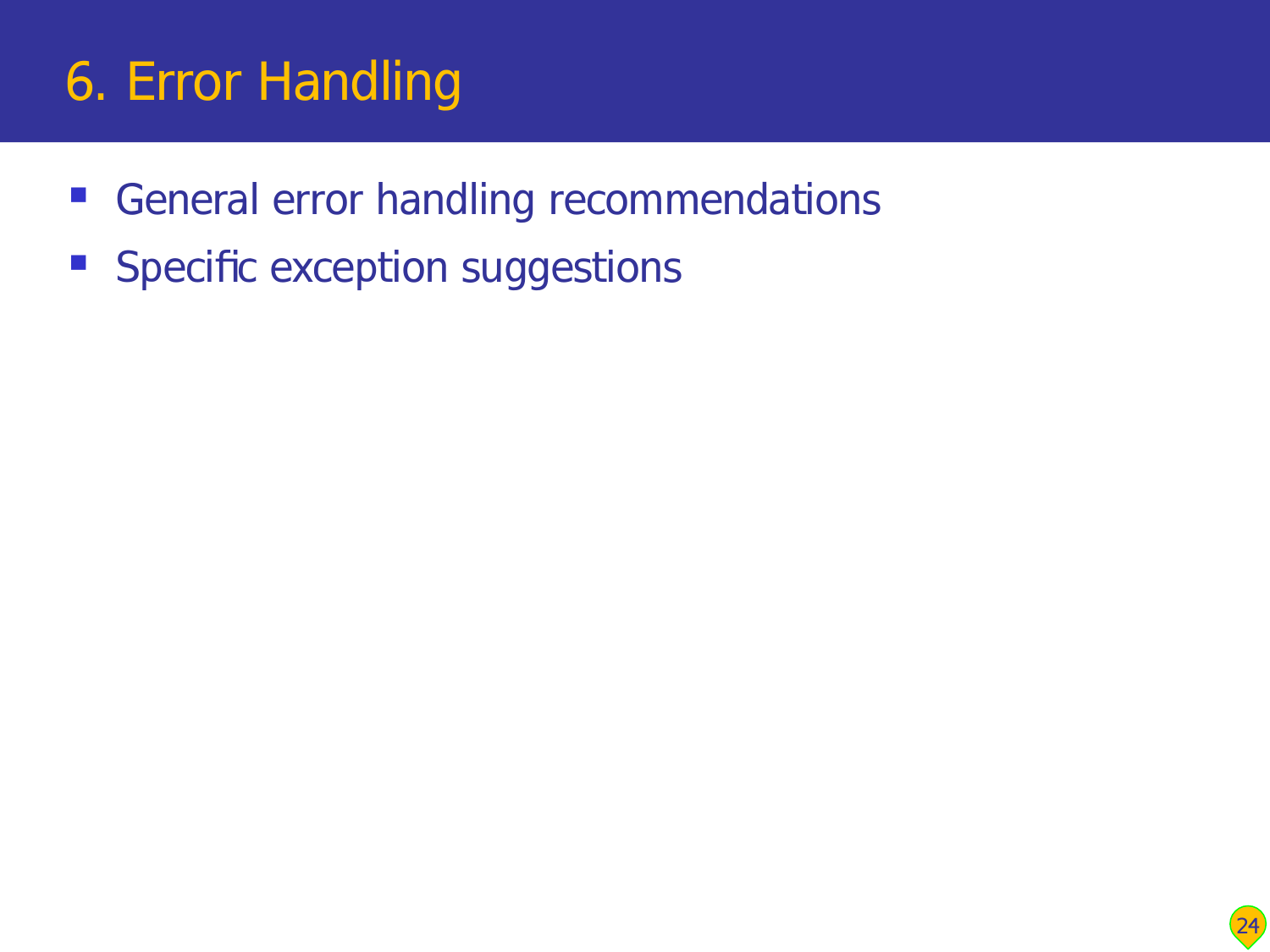

# 6. Error Handling
General error handling recommendations
Specific exception suggestions
24